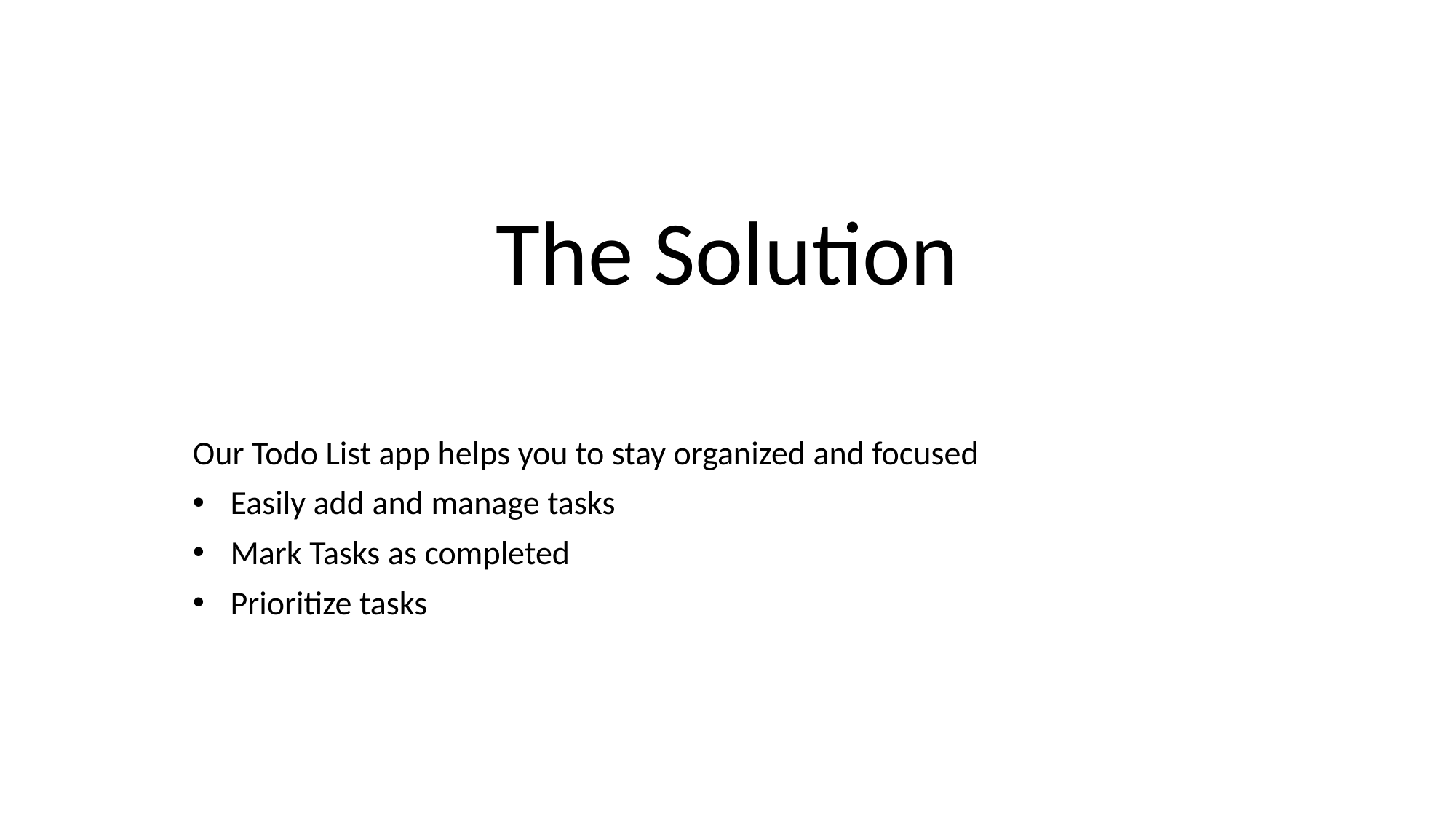

# The Solution
Our Todo List app helps you to stay organized and focused
Easily add and manage tasks
Mark Tasks as completed
Prioritize tasks